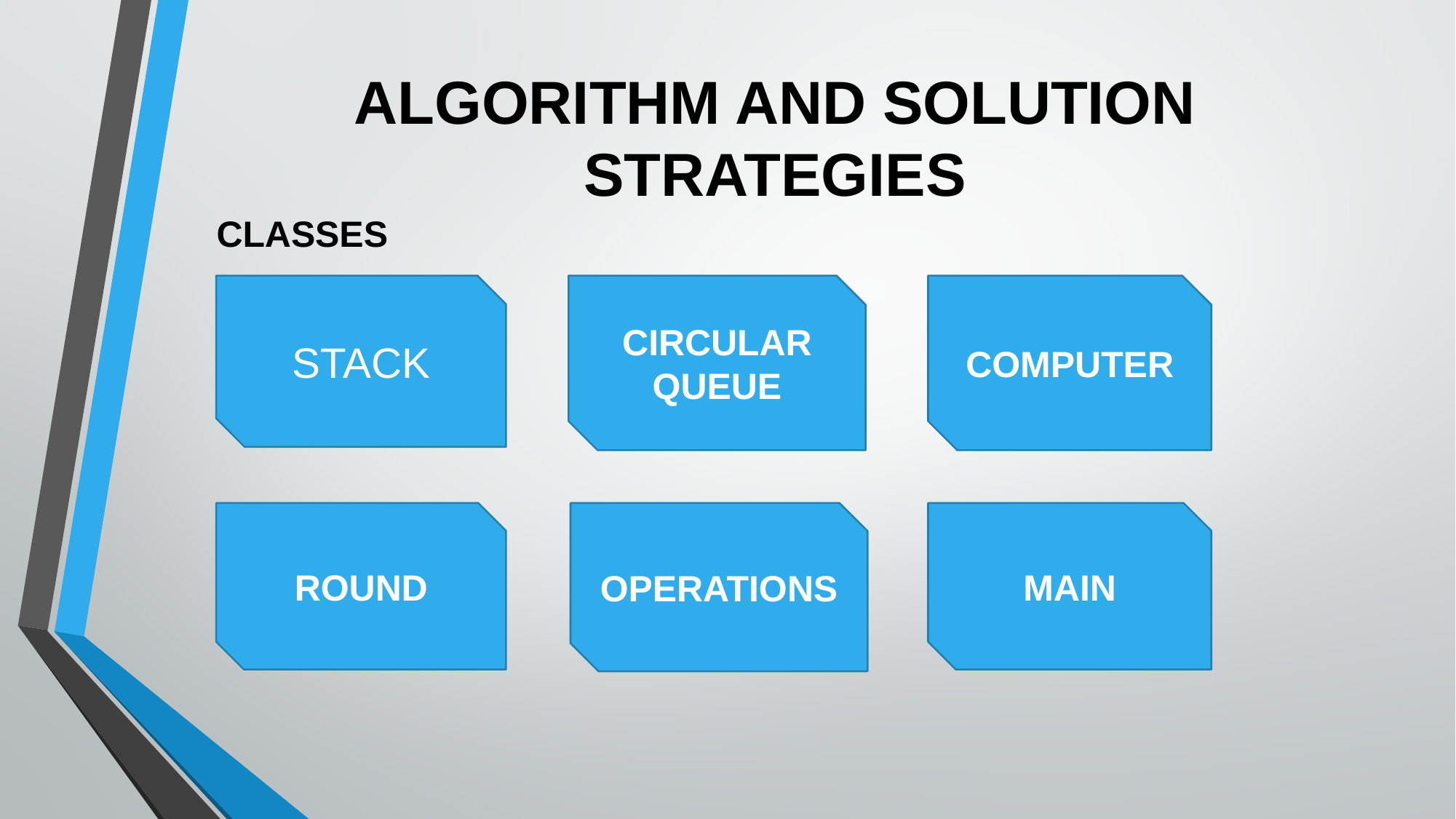

# ALGORITHM AND SOLUTION STRATEGIES
CLASSES
STACK
CIRCULAR QUEUE
COMPUTER
ROUND
OPERATIONS
MAIN